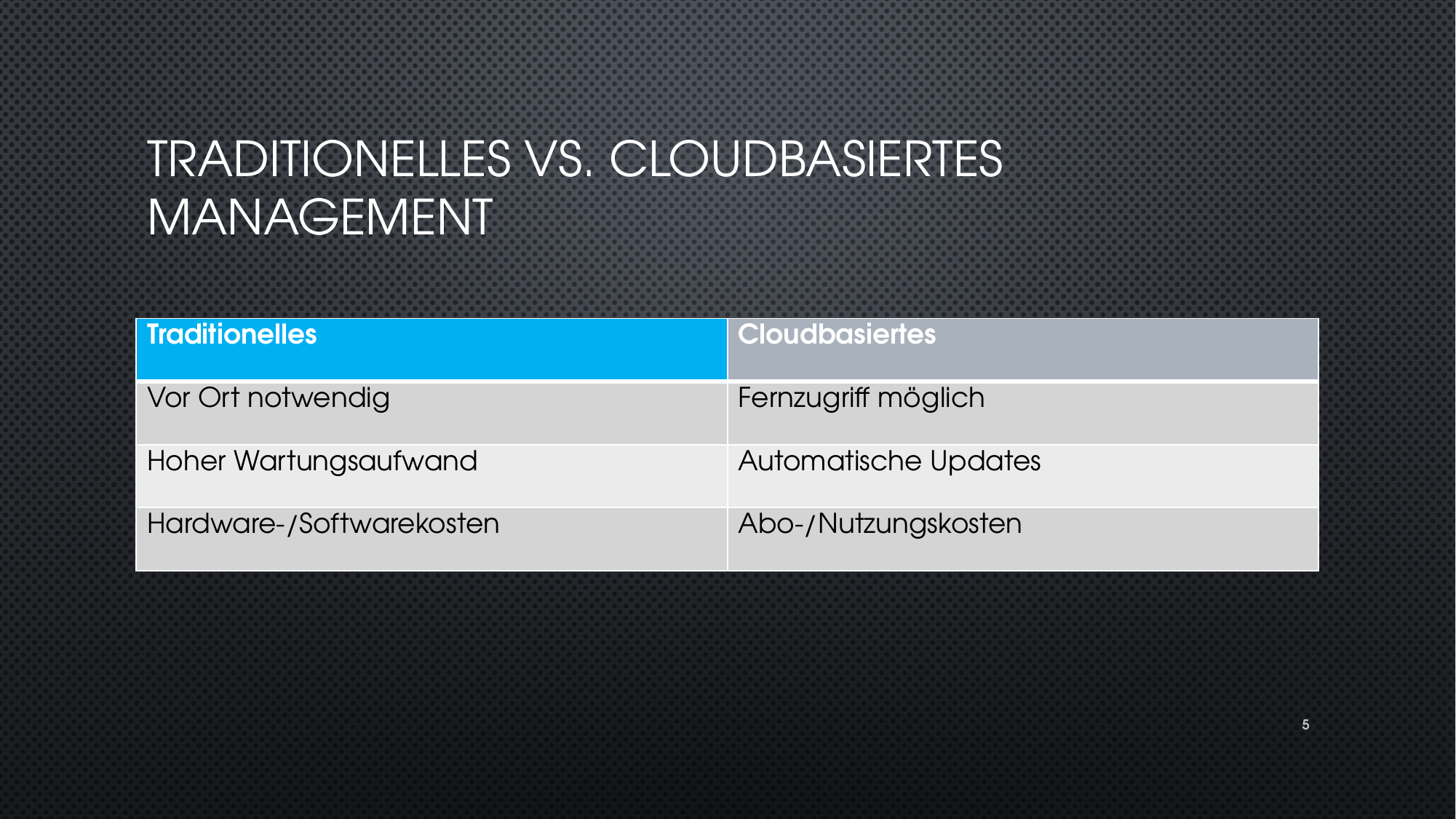

# Traditionelles vs. cloudbasiertes Management
| Traditionelles | Cloudbasiertes |
| --- | --- |
| Vor Ort notwendig | Fernzugriff möglich |
| Hoher Wartungsaufwand | Automatische Updates |
| Hardware-/Softwarekosten | Abo-/Nutzungskosten |
5